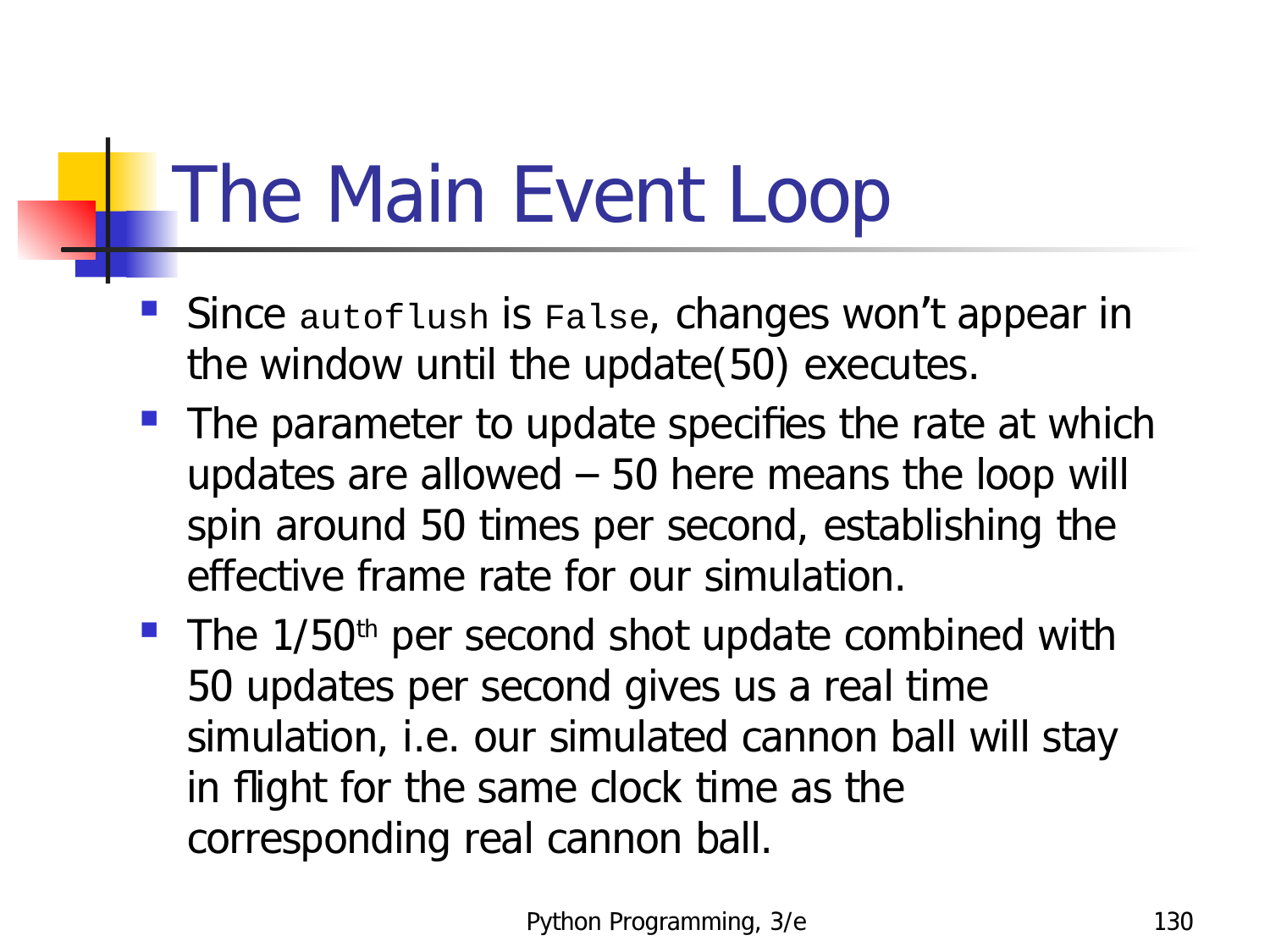

# The Main Event Loop
Since autoflush is False, changes won’t appear in the window until the update(50) executes.
The parameter to update specifies the rate at which updates are allowed – 50 here means the loop will spin around 50 times per second, establishing the effective frame rate for our simulation.
The 1/50th per second shot update combined with 50 updates per second gives us a real time simulation, i.e. our simulated cannon ball will stay in flight for the same clock time as the corresponding real cannon ball.

Python Programming, 3/e
130